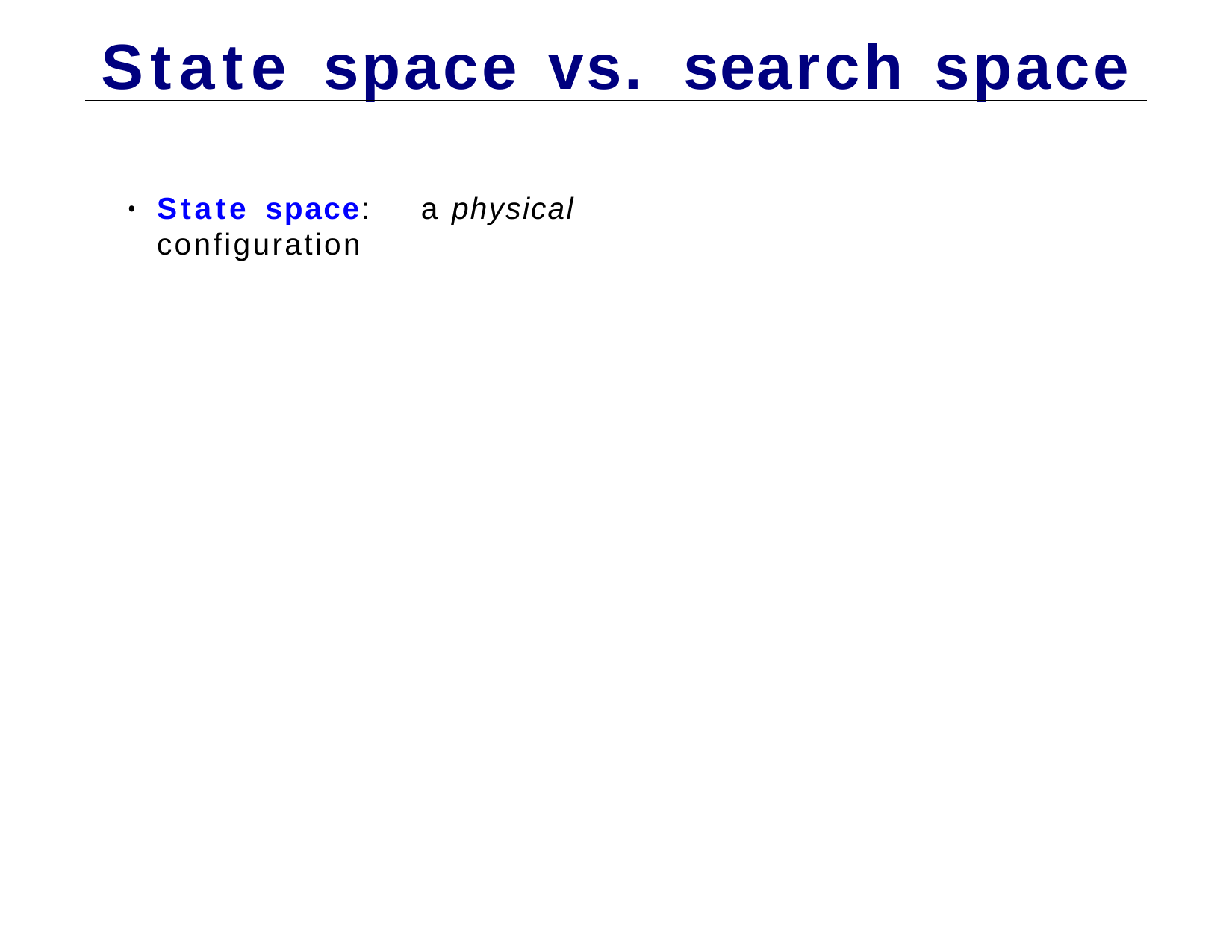

# State	space	vs.	search	space

State space:	a physical configuration